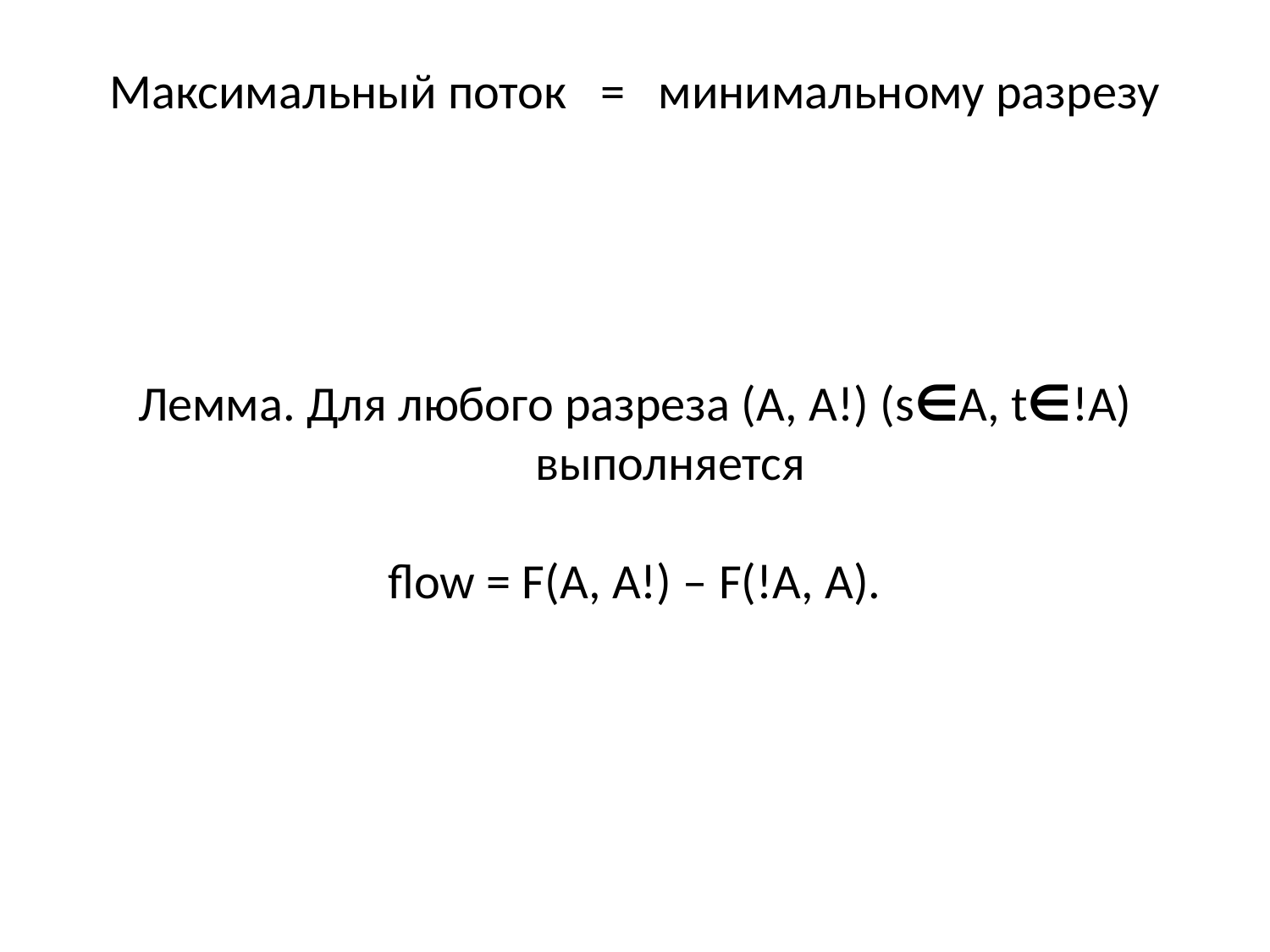

Максимальный поток   =   минимальному разрезу
Лемма. Для любого разреза (A, A!) (s∈A, t∈!A) выполняется

flow = F(A, A!) – F(!A, A).